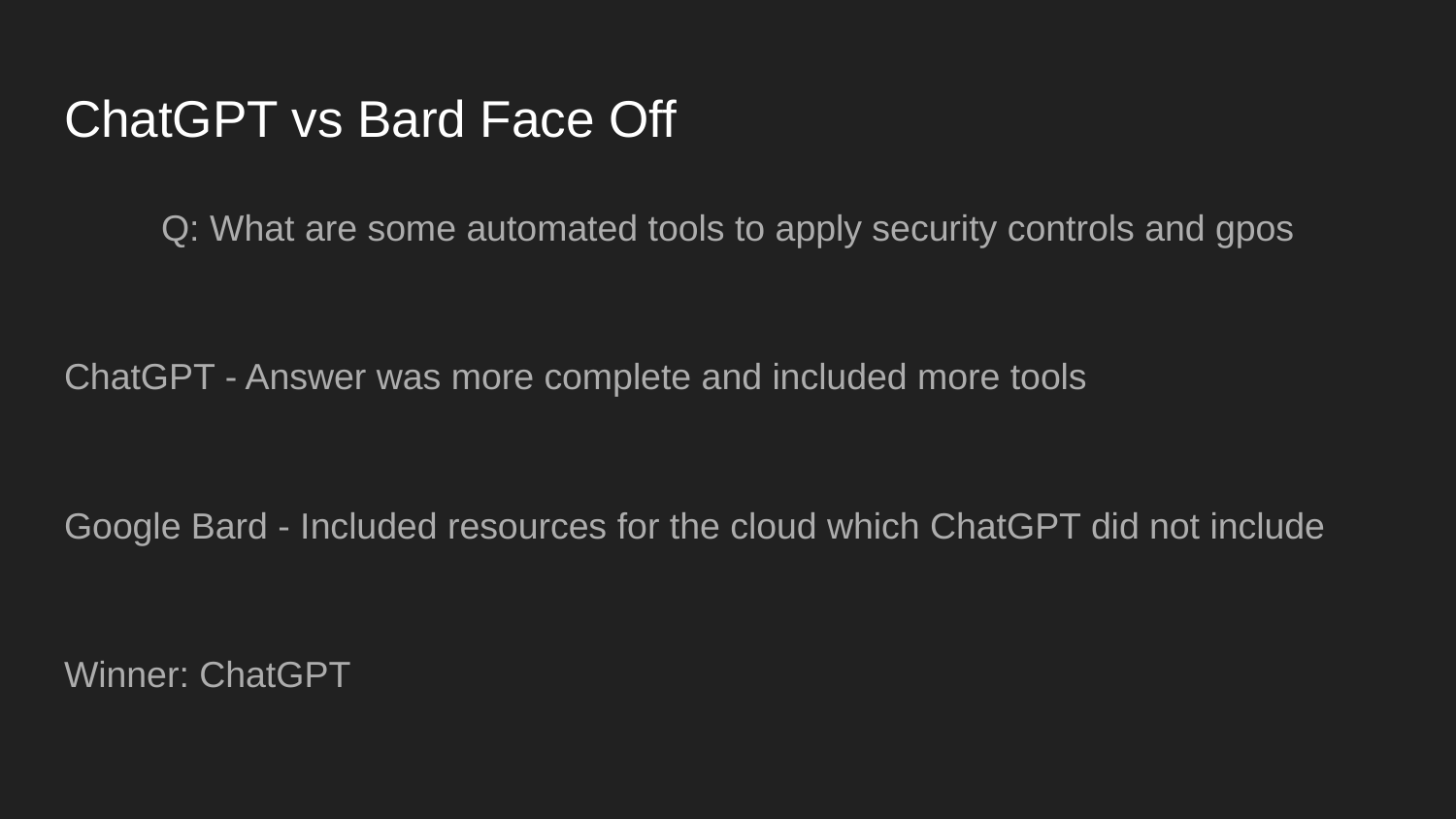

# ChatGPT vs Bard Face Off
Q: What are some automated tools to apply security controls and gpos

ChatGPT - Answer was more complete and included more tools

Google Bard - Included resources for the cloud which ChatGPT did not include

Winner: ChatGPT